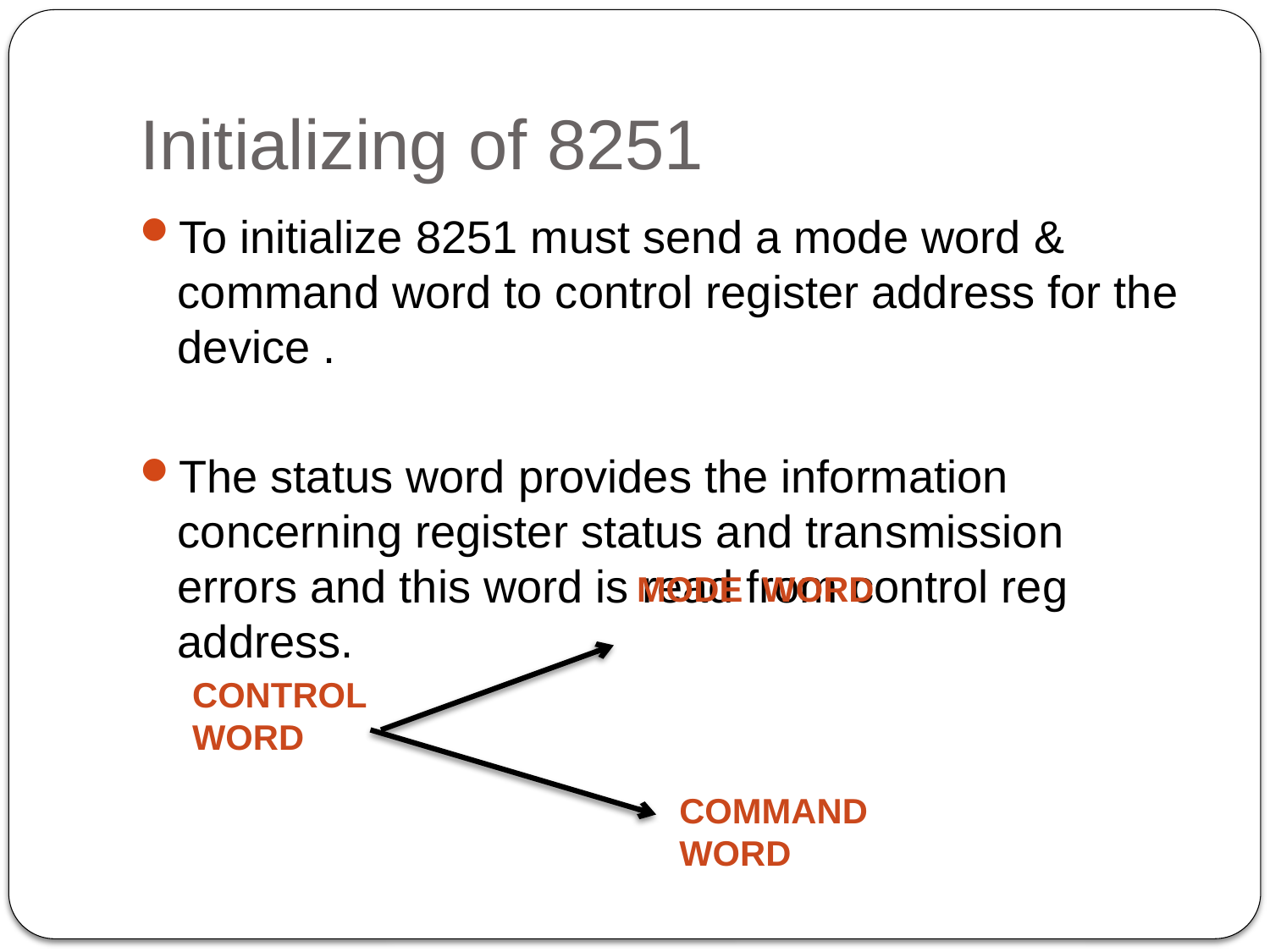

# Initializing of 8251
To initialize 8251 must send a mode word & command word to control register address for the device .

The status word provides the information concerning register status and transmission errors and this word is read from control reg address.

Mode  word
Control word
command word